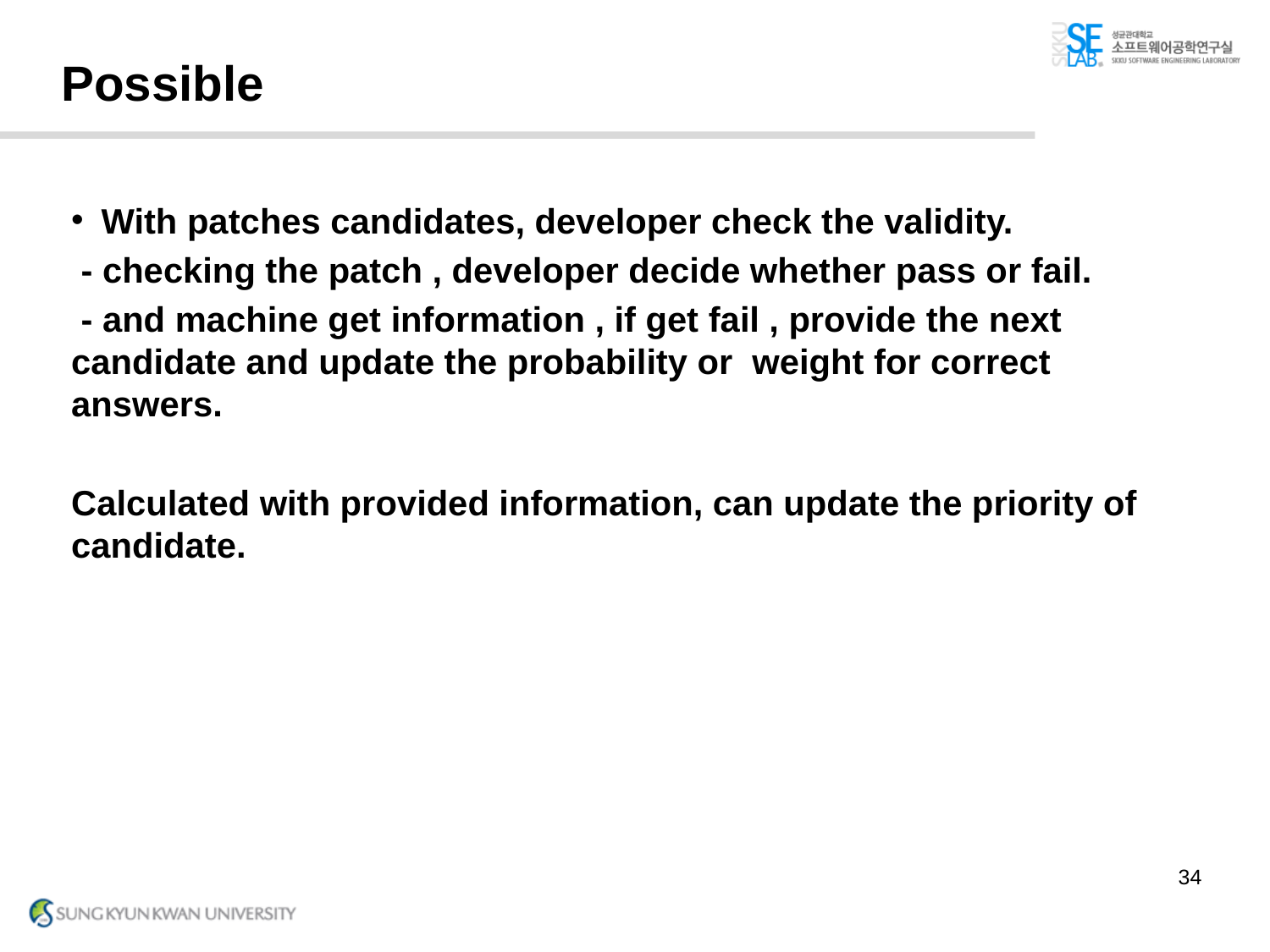

# Possible
With patches candidates, developer check the validity.
 - checking the patch , developer decide whether pass or fail.
 - and machine get information , if get fail , provide the next candidate and update the probability or  weight for correct    answers.

Calculated with provided information, can update the priority of candidate.
34